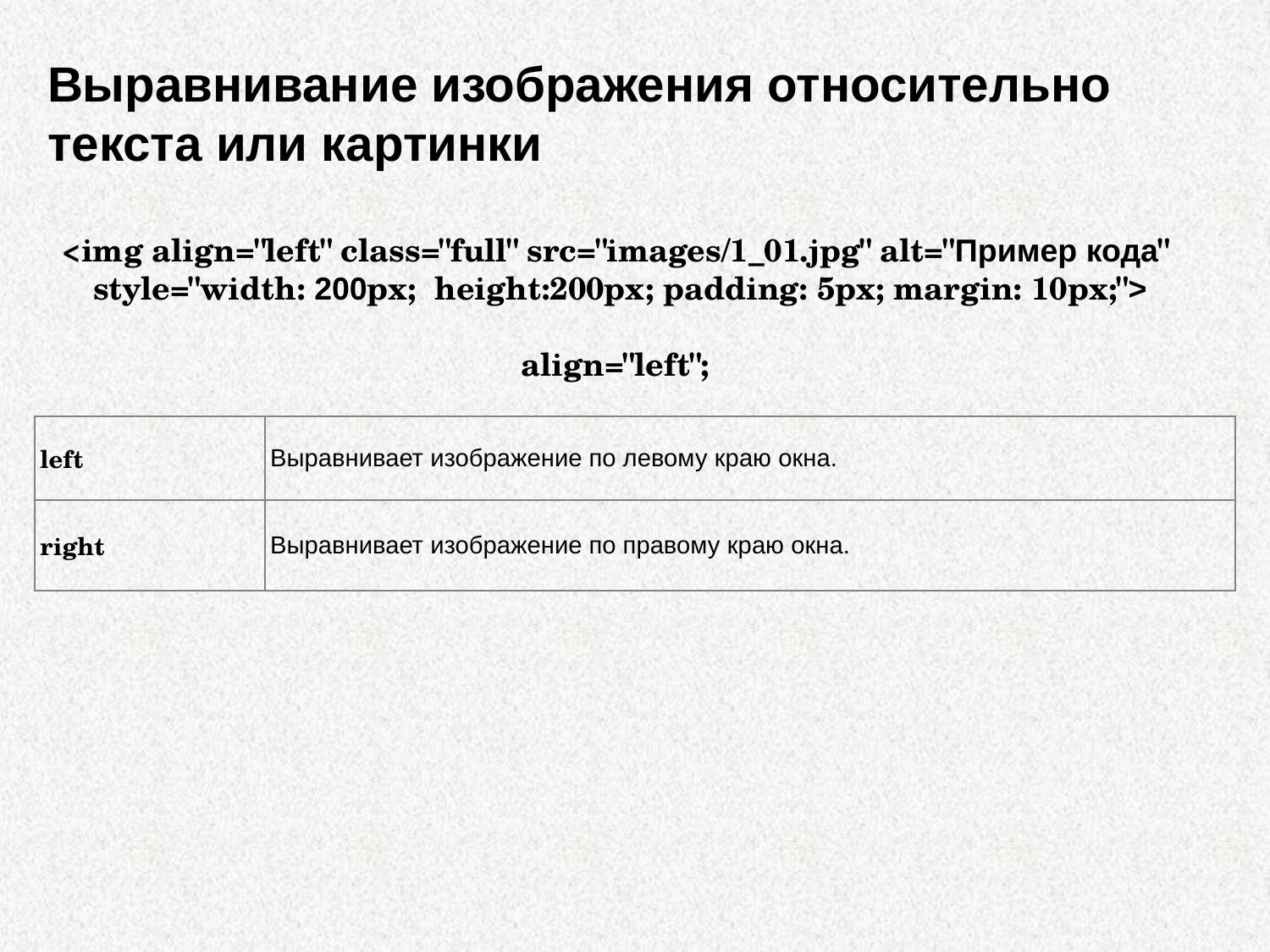

Выравнивание изображения относительно текста или картинки

<img align="left" class="full" src="images/1_01.jpg" alt="Пример кода"
style="width: 200px;  height:200px; padding: 5px; margin: 10px;">

align="left";

| left | Выравнивает изображение по левому краю окна. |
| --- | --- |
| right | Выравнивает изображение по правому краю окна. |